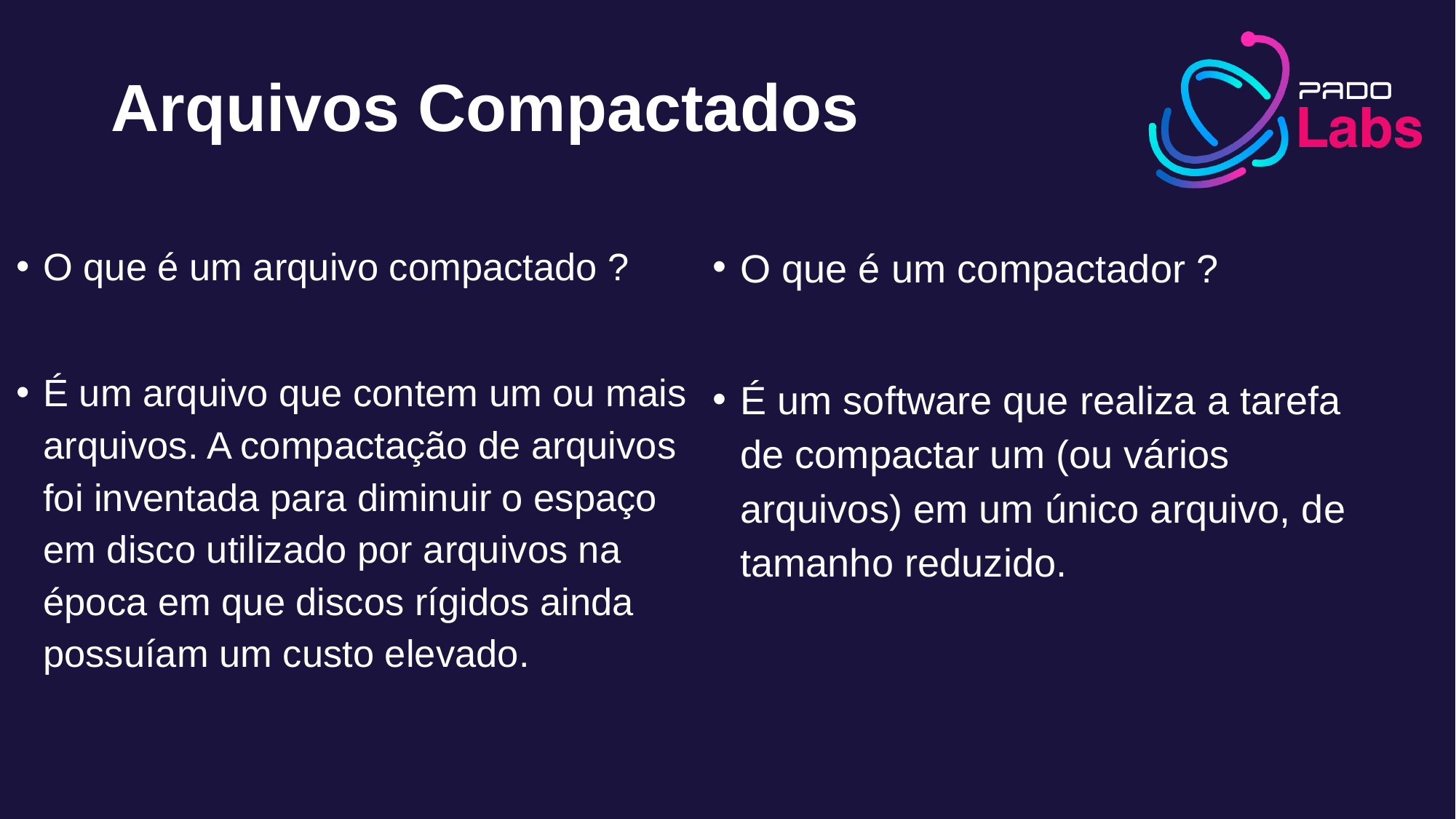

# Arquivos Compactados
O que é um arquivo compactado ?

É um arquivo que contem um ou mais arquivos. A compactação de arquivos foi inventada para diminuir o espaço em disco utilizado por arquivos na época em que discos rígidos ainda possuíam um custo elevado.

O que é um compactador ?

É um software que realiza a tarefa de compactar um (ou vários arquivos) em um único arquivo, de tamanho reduzido.